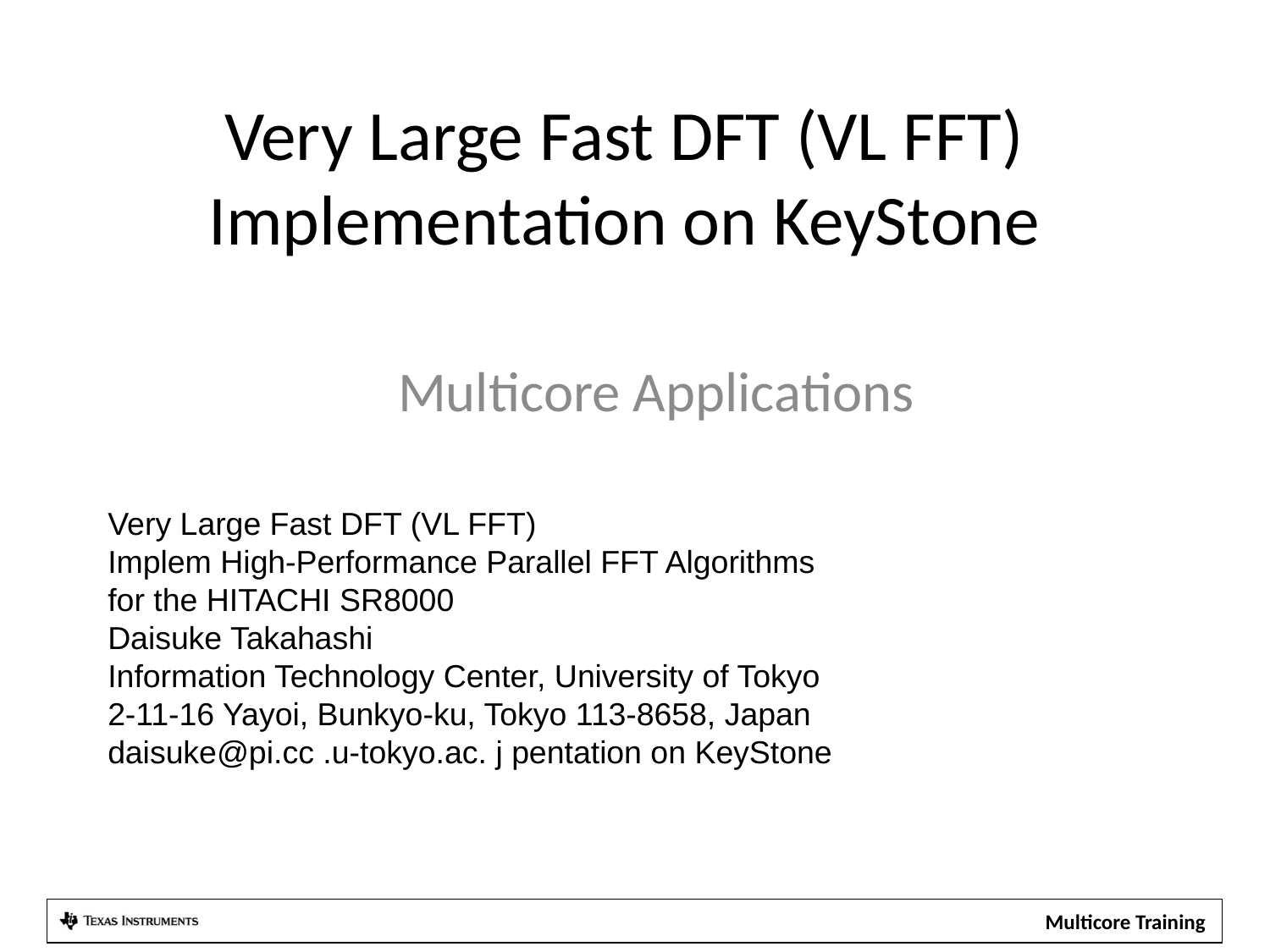

# Very Large Fast DFT (VL FFT) Implementation on KeyStone
Multicore Applications
Very Large Fast DFT (VL FFT)
Implem High-Performance Parallel FFT Algorithms
for the HITACHI SR8000
Daisuke Takahashi
Information Technology Center, University of Tokyo
2-11-16 Yayoi, Bunkyo-ku, Tokyo 113-8658, Japan
daisuke@pi.cc .u-tokyo.ac. j pentation on KeyStone